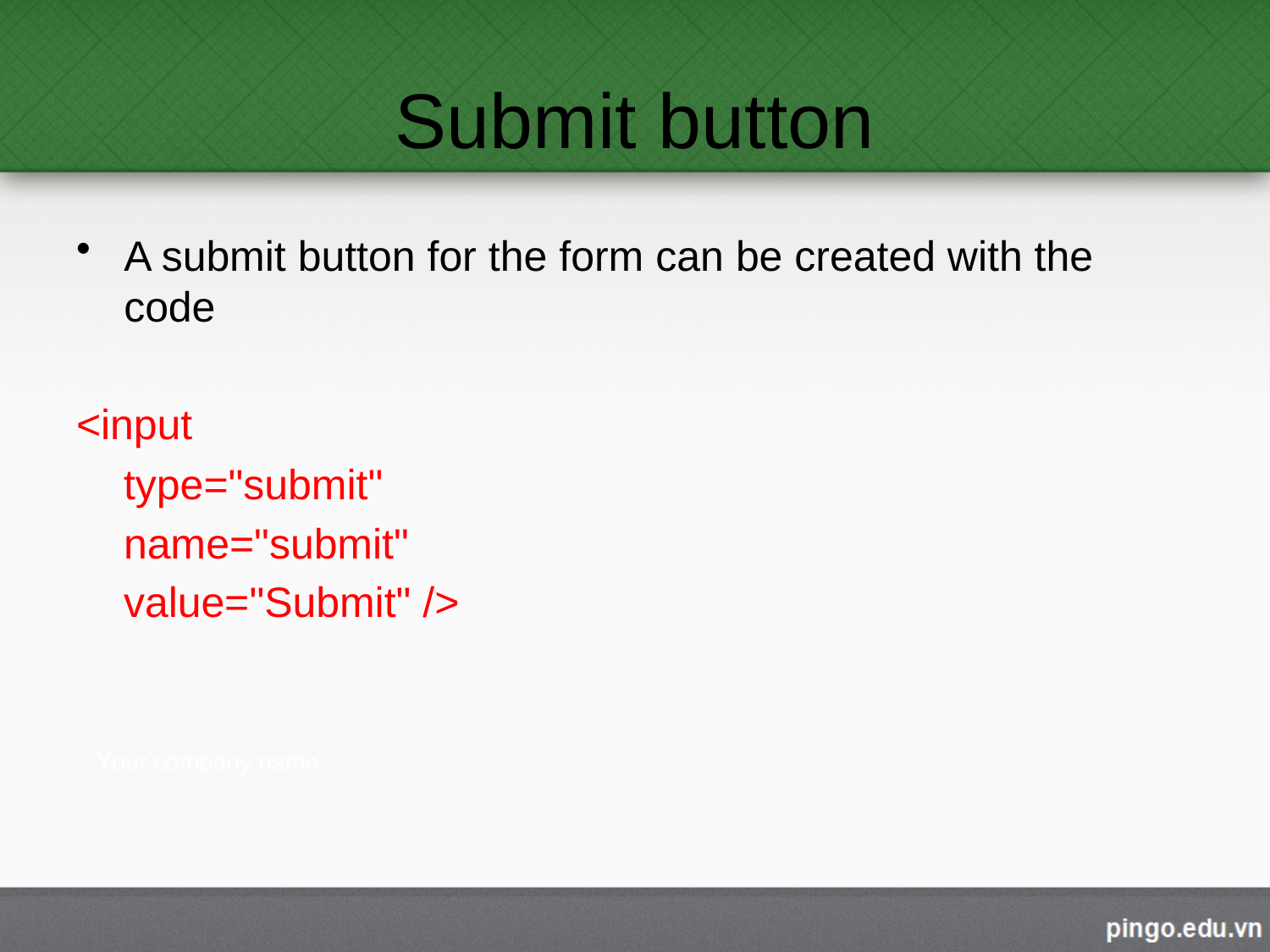

# Submit button
A submit button for the form can be created with the code

<input
    type="submit"
    name="submit"
    value="Submit" />